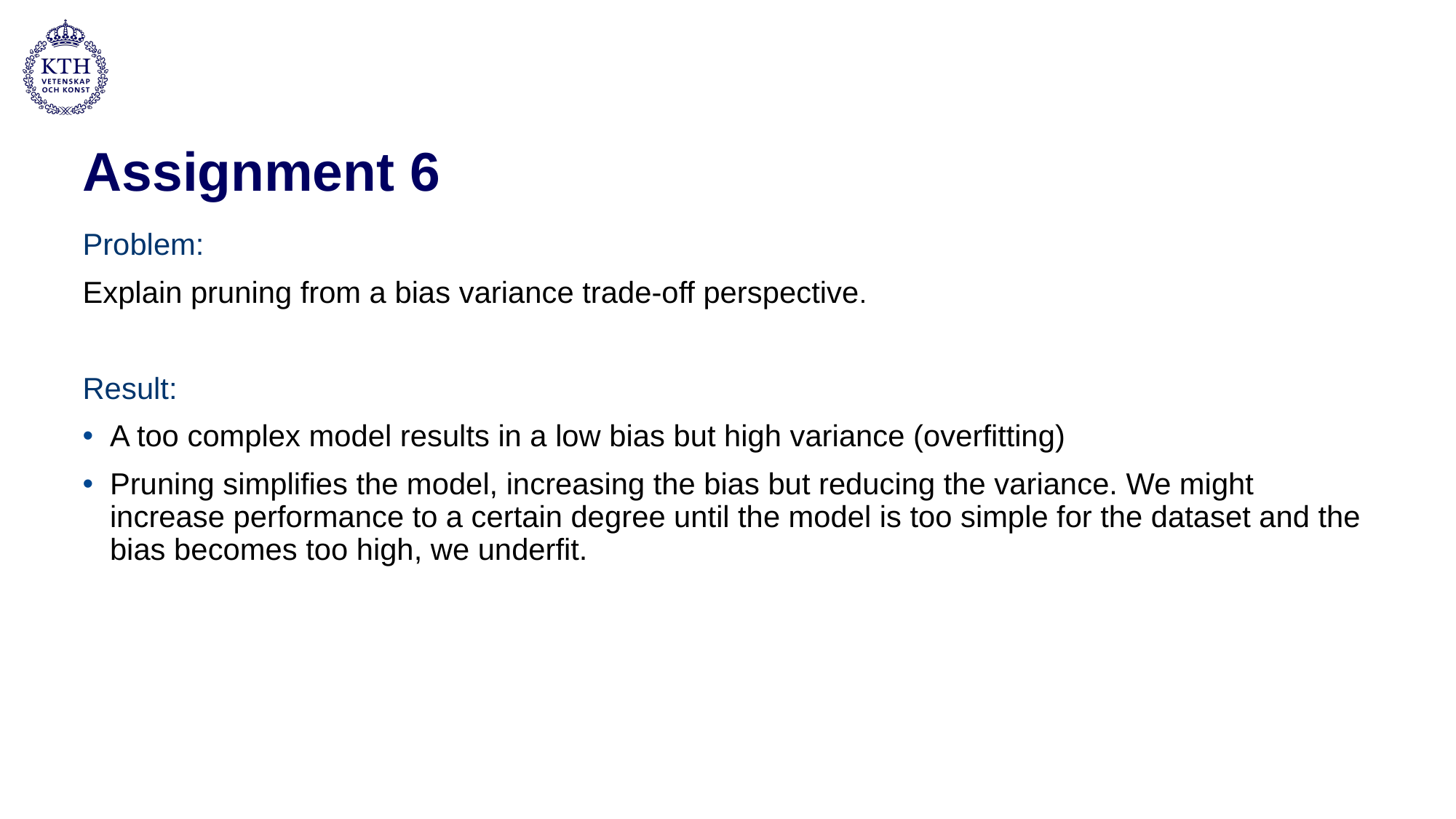

# Assignment 6
Problem:
Explain pruning from a bias variance trade-off perspective.

Result:
A too complex model results in a low bias but high variance (overfitting)
Pruning simplifies the model, increasing the bias but reducing the variance. We might increase performance to a certain degree until the model is too simple for the dataset and the bias becomes too high, we underfit.